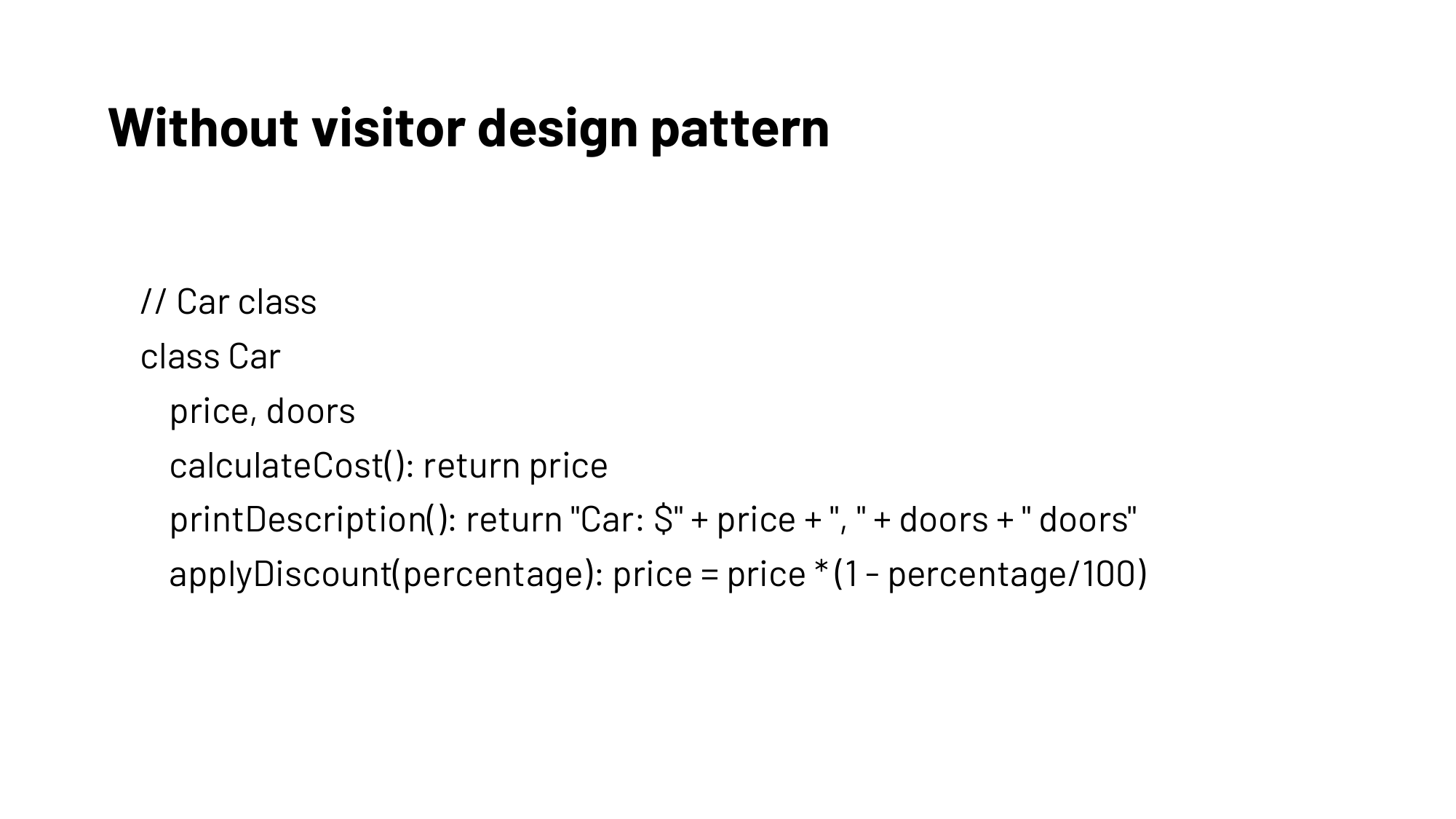

Without visitor design pattern

// Car class
class Car
    price, doors
    calculateCost(): return price
    printDescription(): return "Car: $" + price + ", " + doors + " doors"
    applyDiscount(percentage): price = price * (1 - percentage/100)